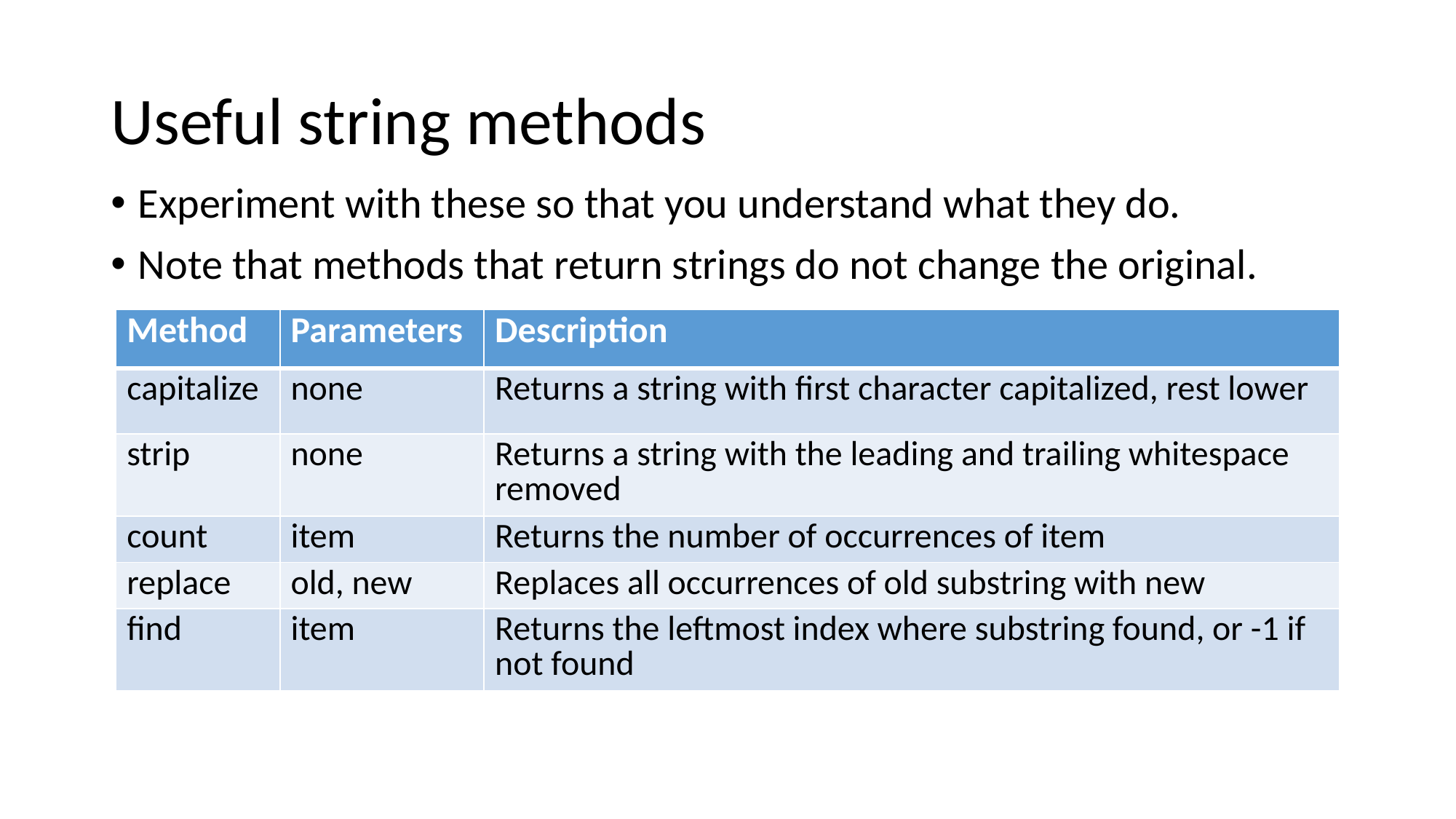

# Useful string methods
Experiment with these so that you understand what they do.
Note that methods that return strings do not change the original.
| Method | Parameters | Description |
| --- | --- | --- |
| capitalize | none | Returns a string with first character capitalized, rest lower |
| strip | none | Returns a string with the leading and trailing whitespace removed |
| count | item | Returns the number of occurrences of item |
| replace | old, new | Replaces all occurrences of old substring with new |
| find | item | Returns the leftmost index where substring found, or -1 if not found |